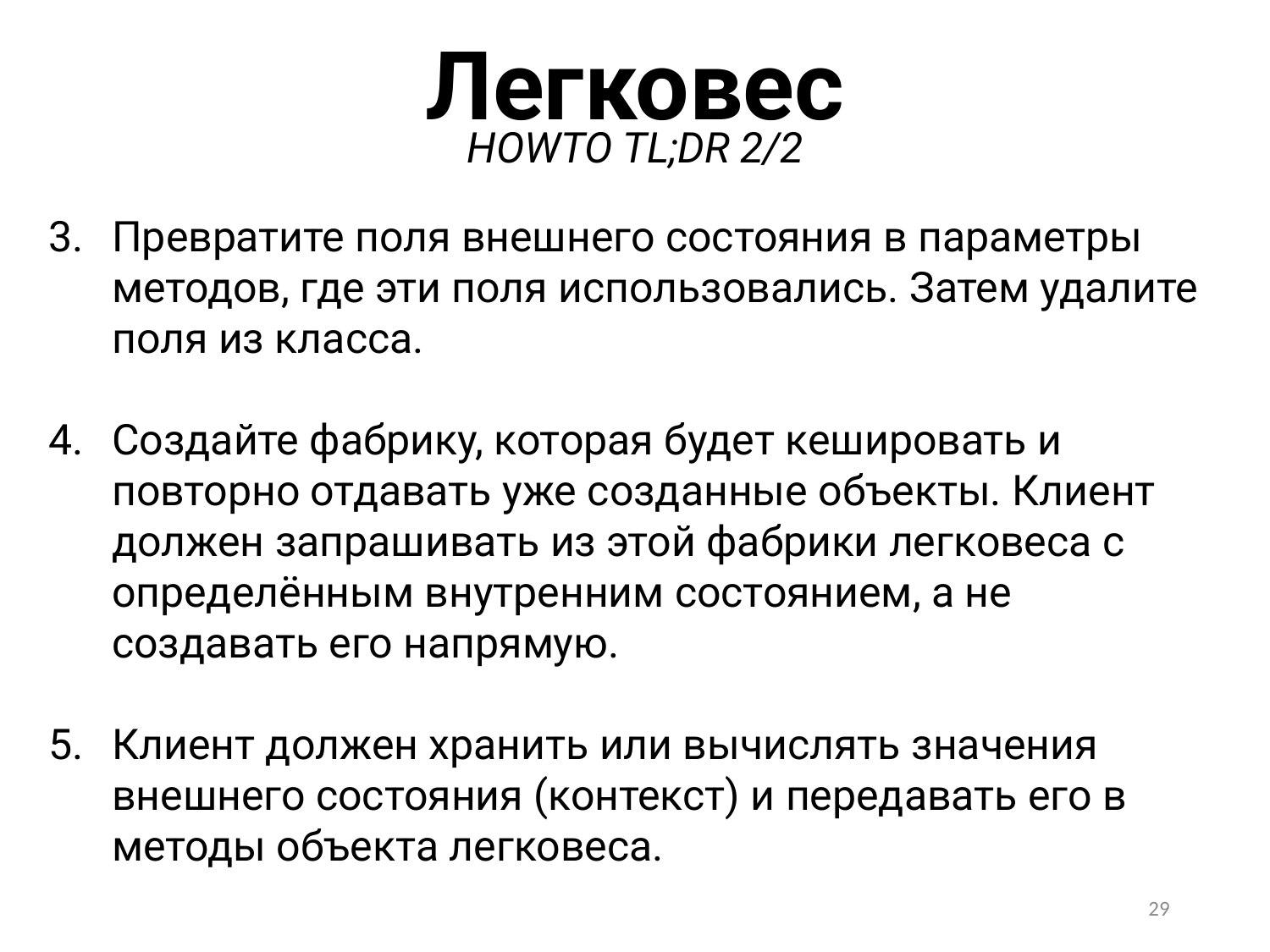

Легковес
HOWTO TL;DR 2/2
Превратите поля внешнего состояния в параметры методов, где эти поля использовались. Затем удалите поля из класса.

Создайте фабрику, которая будет кешировать и повторно отдавать уже созданные объекты. Клиент должен запрашивать из этой фабрики легковеса с определённым внутренним состоянием, а не создавать его напрямую.

Клиент должен хранить или вычислять значения внешнего состояния (контекст) и передавать его в методы объекта легковеса.
29